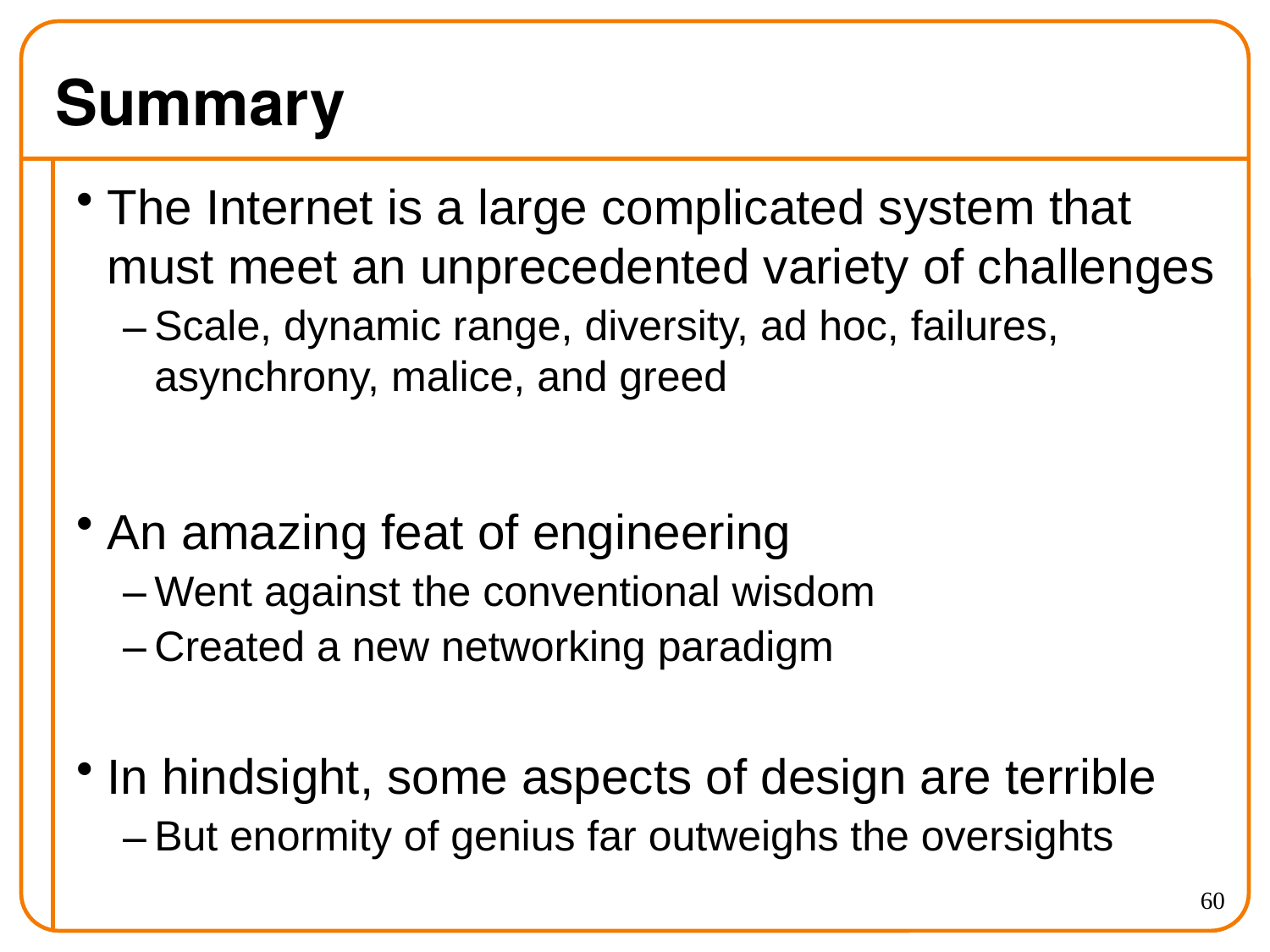

# Summary
The Internet is a large complicated system that must meet an unprecedented variety of challenges
Scale, dynamic range, diversity, ad hoc, failures, asynchrony, malice, and greed

An amazing feat of engineering
Went against the conventional wisdom
Created a new networking paradigm
In hindsight, some aspects of design are terrible
But enormity of genius far outweighs the oversights
60